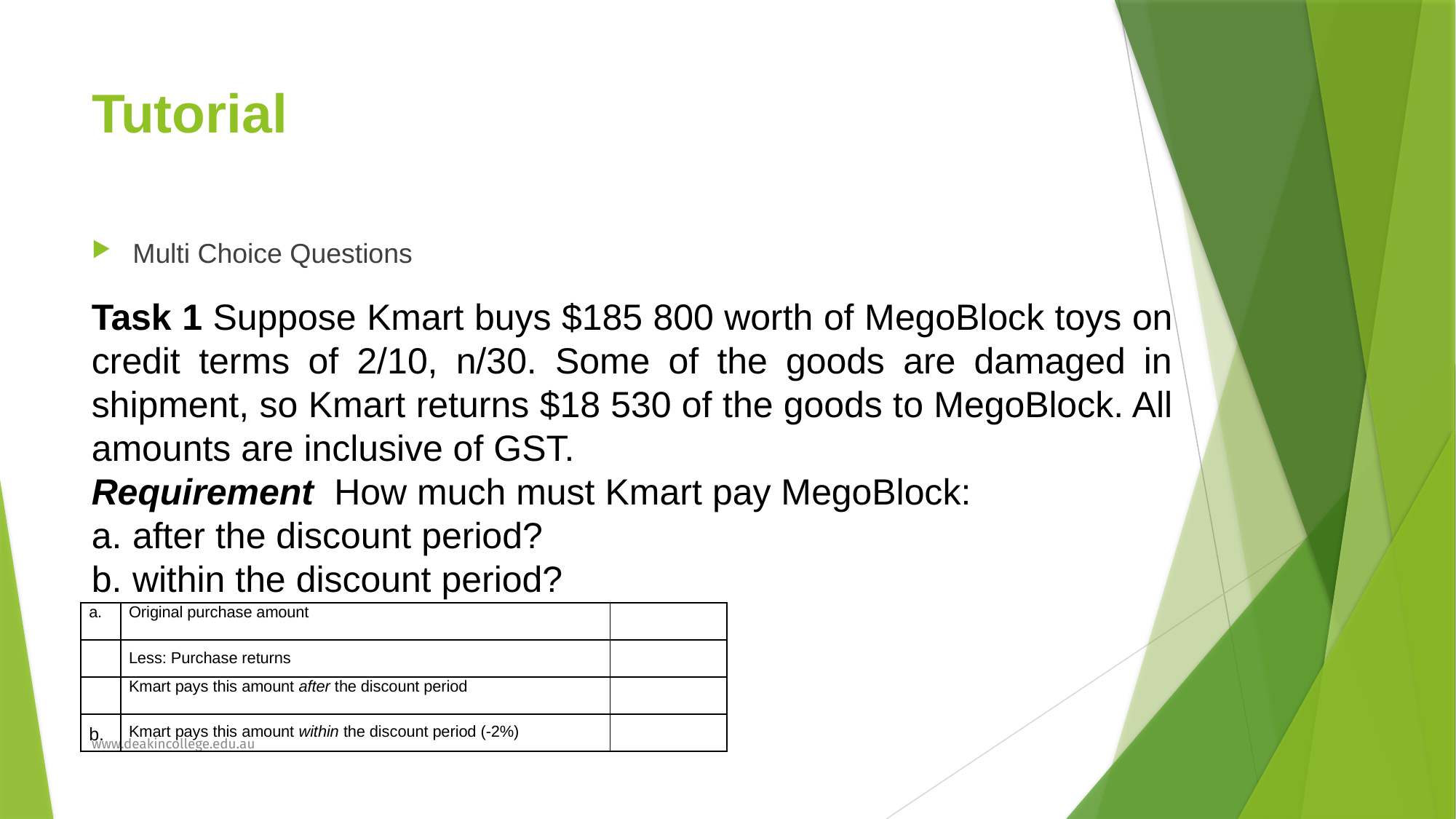

# Tutorial
Multi Choice Questions

Task 1 Suppose Kmart buys $185 800 worth of MegoBlock toys on credit terms of 2/10, n/30. Some of the goods are damaged in shipment, so Kmart returns $18 530 of the goods to MegoBlock. All amounts are inclusive of GST.
Requirement  How much must Kmart pay MegoBlock:
after the discount period?
within the discount period?
| a. | Original purchase amount |  |
| --- | --- | --- |
|  | Less: Purchase returns |  |
|  | Kmart pays this amount after the discount period |  |
| b. | Kmart pays this amount within the discount period (-2%) |  |
www.deakincollege.edu.au